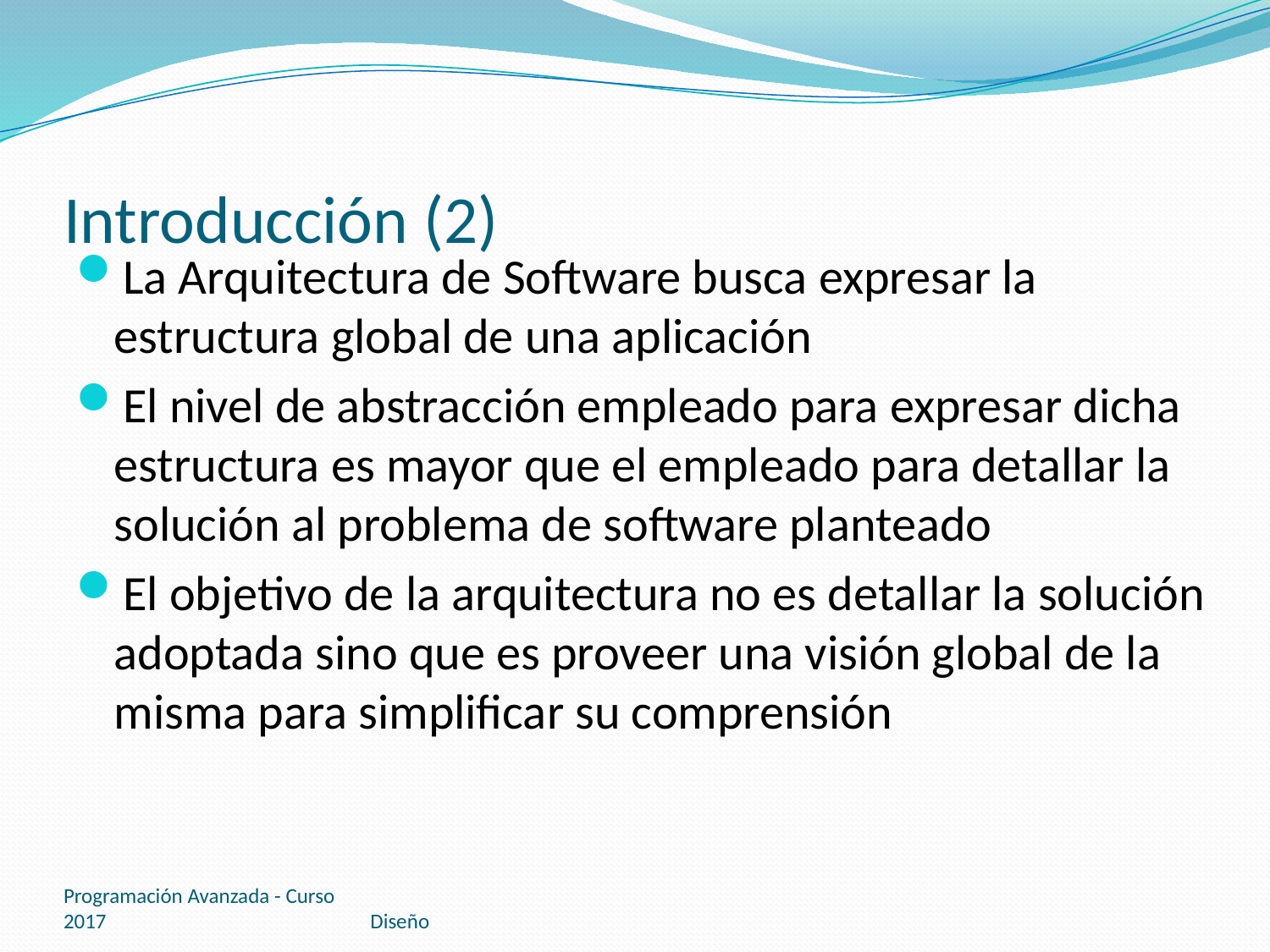

# Introducción (2)
La Arquitectura de Software busca expresar la estructura global de una aplicación
El nivel de abstracción empleado para expresar dicha estructura es mayor que el empleado para detallar la solución al problema de software planteado
El objetivo de la arquitectura no es detallar la solución adoptada sino que es proveer una visión global de la misma para simplificar su comprensión
Programación Avanzada - Curso 2017
Diseño